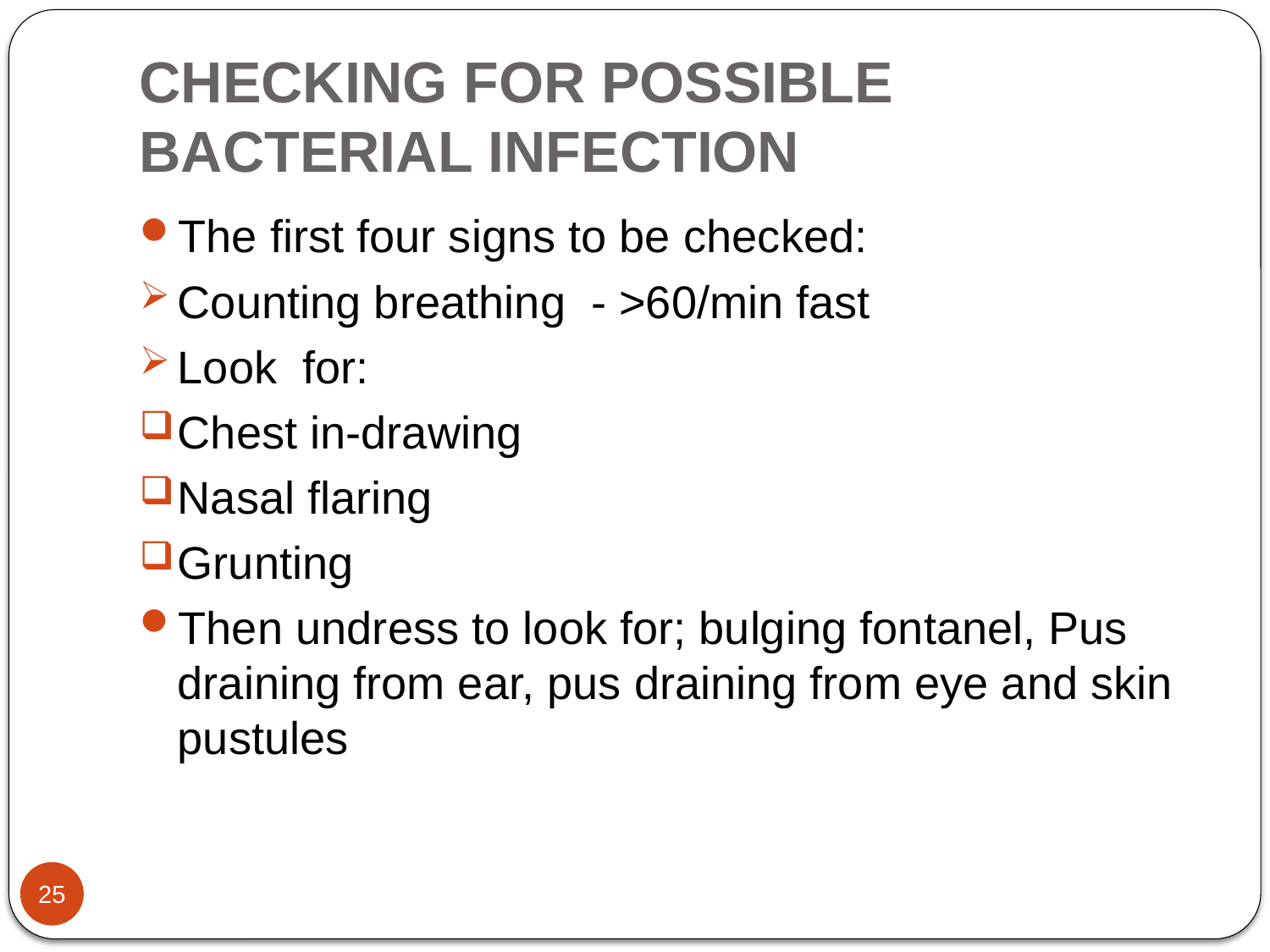

# CHECKING FOR POSSIBLE BACTERIAL INFECTION
The first four signs to be checked:
Counting breathing  - >60/min fast
Look  for:
Chest in-drawing
Nasal flaring
Grunting
Then undress to look for; bulging fontanel, Pus draining from ear, pus draining from eye and skin pustules

25